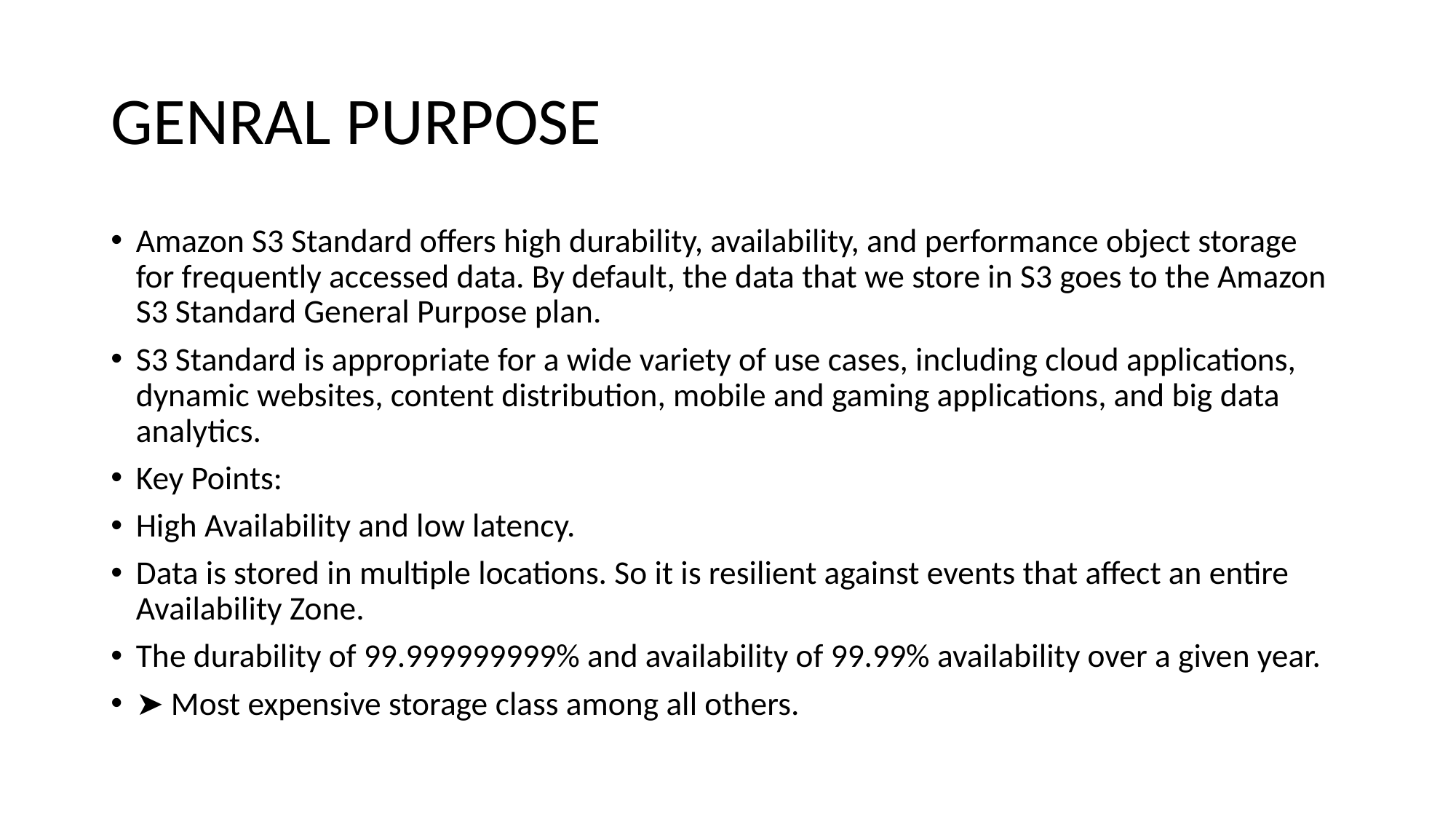

# GENRAL PURPOSE
Amazon S3 Standard offers high durability, availability, and performance object storage for frequently accessed data. By default, the data that we store in S3 goes to the Amazon S3 Standard General Purpose plan.
S3 Standard is appropriate for a wide variety of use cases, including cloud applications, dynamic websites, content distribution, mobile and gaming applications, and big data analytics.
Key Points:
High Availability and low latency.
Data is stored in multiple locations. So it is resilient against events that affect an entire Availability Zone.
The durability of 99.999999999% and availability of 99.99% availability over a given year.
➤ Most expensive storage class among all others.